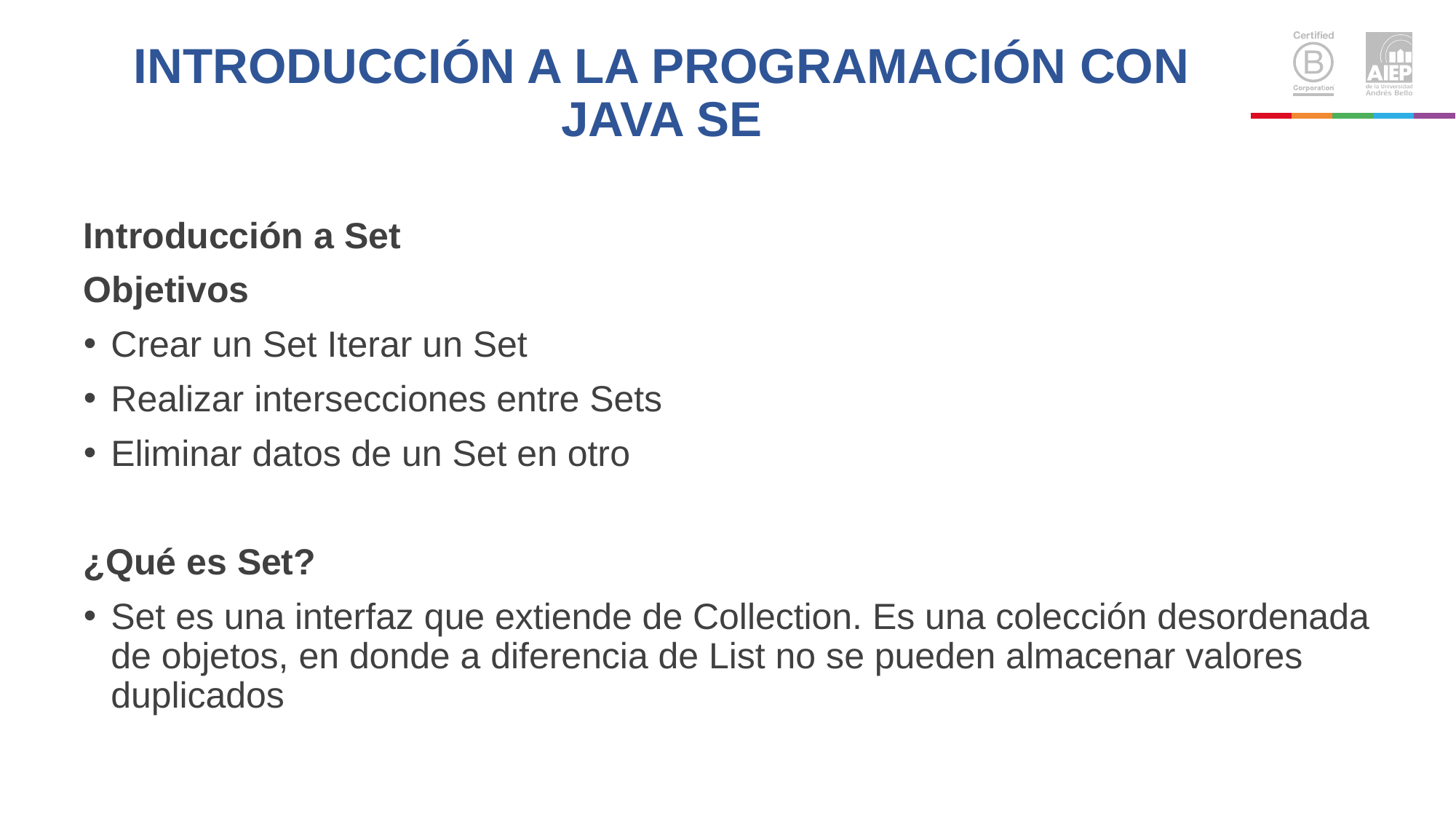

# INTRODUCCIÓN A LA PROGRAMACIÓN CON JAVA SE

Introducción a Set
Objetivos
Crear un Set Iterar un Set
Realizar intersecciones entre Sets
Eliminar datos de un Set en otro

¿Qué es Set?
Set es una interfaz que extiende de Collection. Es una colección desordenada de objetos, en donde a diferencia de List no se pueden almacenar valores duplicados